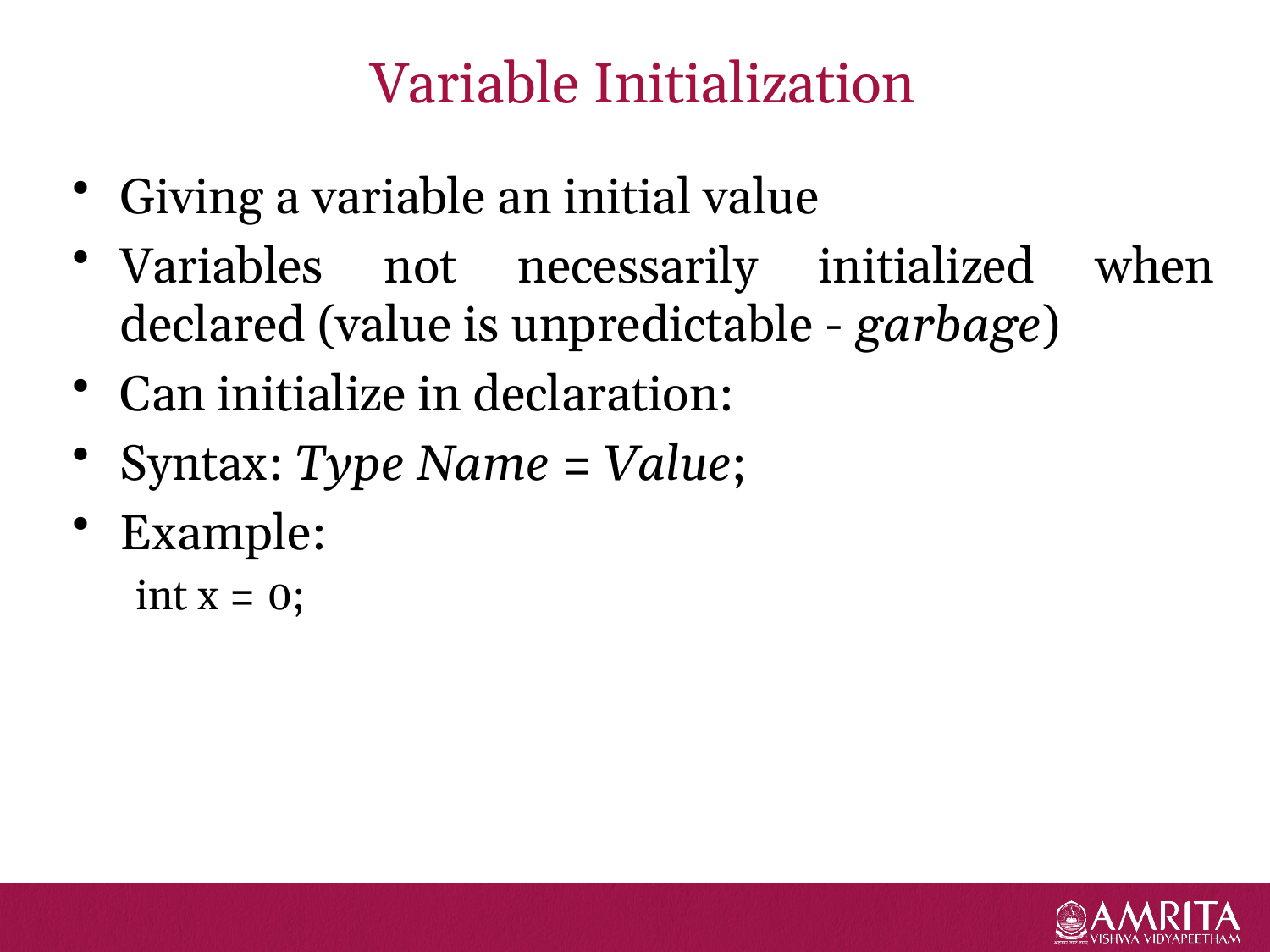

# Variable Initialization
Giving a variable an initial value
Variables not necessarily initialized when declared (value is unpredictable - garbage)
Can initialize in declaration:
Syntax: Type Name = Value;
Example:
int x = 0;